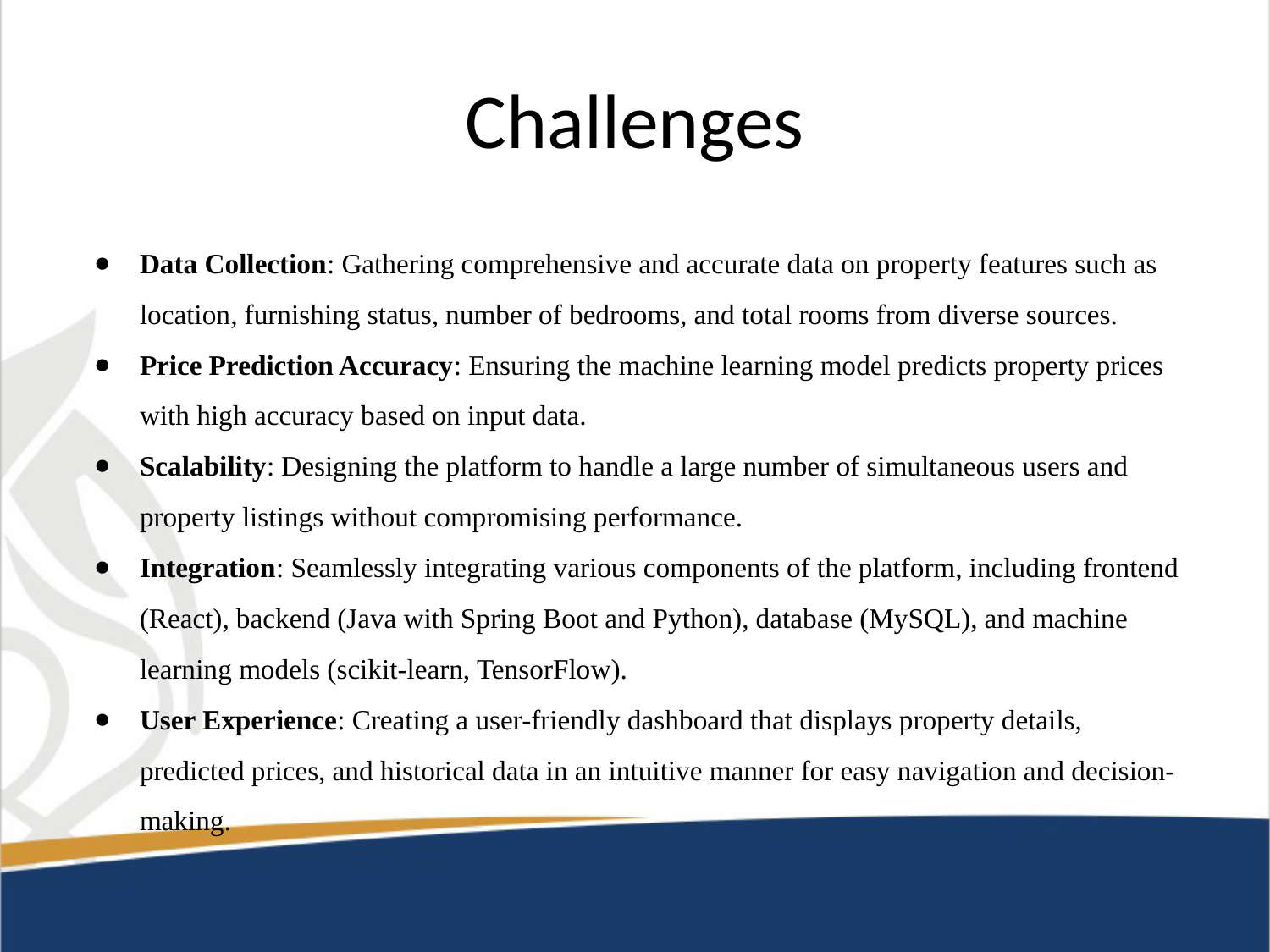

# Challenges
Data Collection: Gathering comprehensive and accurate data on property features such as location, furnishing status, number of bedrooms, and total rooms from diverse sources.
Price Prediction Accuracy: Ensuring the machine learning model predicts property prices with high accuracy based on input data.
Scalability: Designing the platform to handle a large number of simultaneous users and property listings without compromising performance.
Integration: Seamlessly integrating various components of the platform, including frontend (React), backend (Java with Spring Boot and Python), database (MySQL), and machine learning models (scikit-learn, TensorFlow).
User Experience: Creating a user-friendly dashboard that displays property details, predicted prices, and historical data in an intuitive manner for easy navigation and decision-making.